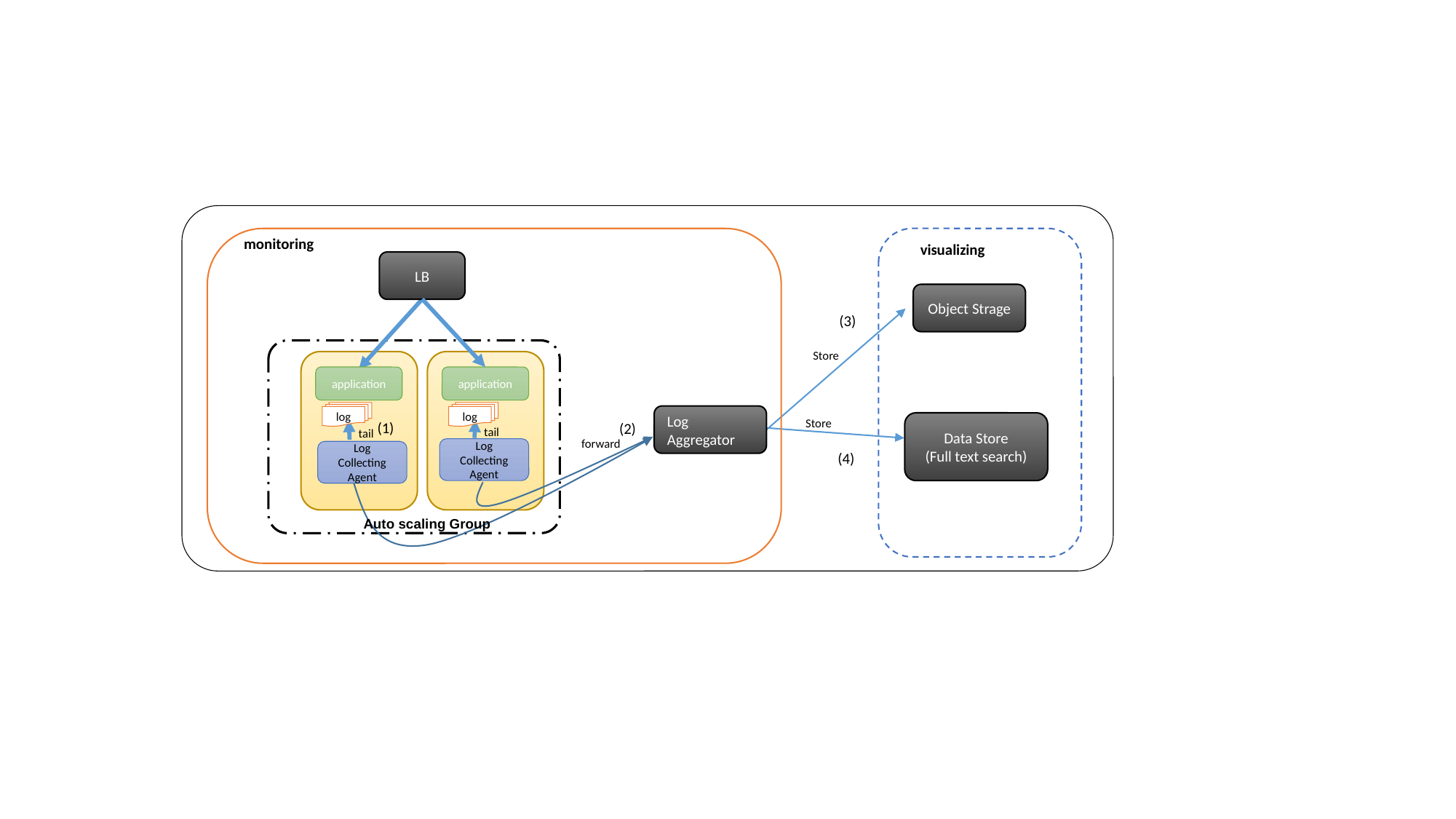

monitoring

visualizing
LB
Object Strage
(3)

Store

application
application
log
log
Log Aggregator
Store
Data Store
(Full text search)
(1)
(2)
tail
tail
forward

Log Collecting Agent
Log Collecting Agent
(4)
Auto scaling Group